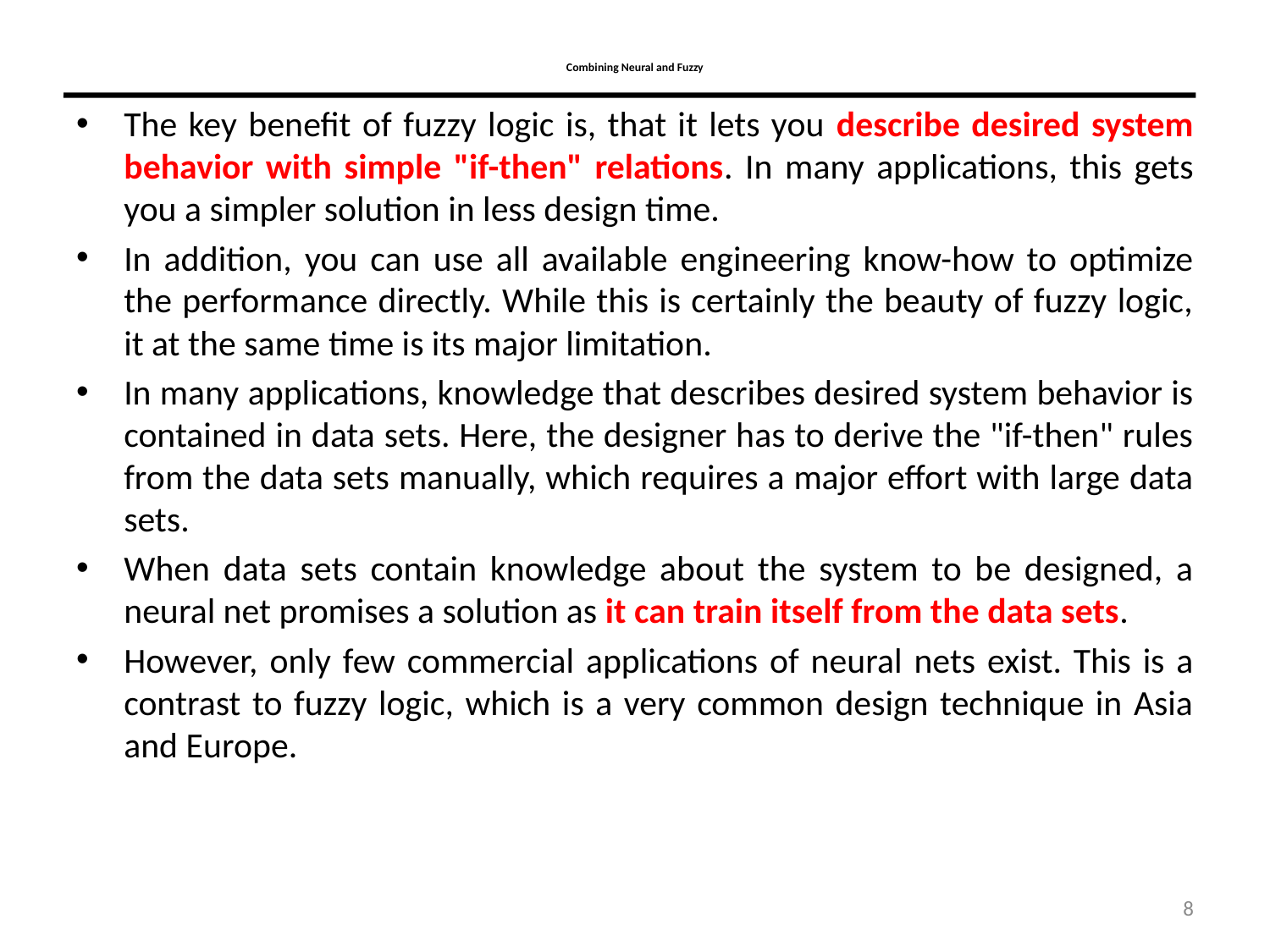

# Combining Neural and Fuzzy
The key benefit of fuzzy logic is, that it lets you describe desired system behavior with simple "if-then" relations. In many applications, this gets you a simpler solution in less design time.
In addition, you can use all available engineering know-how to optimize the performance directly. While this is certainly the beauty of fuzzy logic, it at the same time is its major limitation.
In many applications, knowledge that describes desired system behavior is contained in data sets. Here, the designer has to derive the "if-then" rules from the data sets manually, which requires a major effort with large data sets.
When data sets contain knowledge about the system to be designed, a neural net promises a solution as it can train itself from the data sets.
However, only few commercial applications of neural nets exist. This is a contrast to fuzzy logic, which is a very common design technique in Asia and Europe.

8